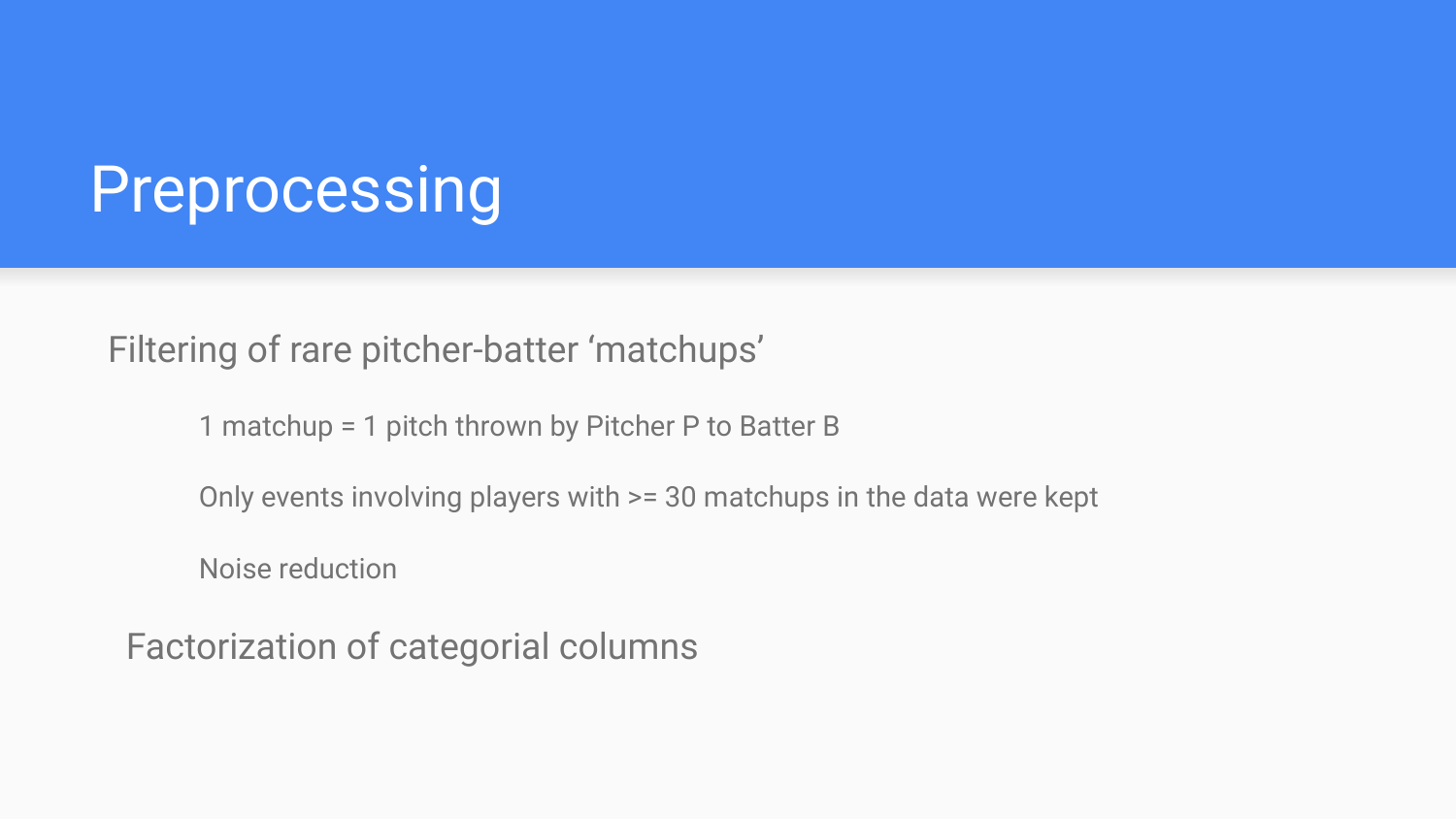

# Preprocessing
Filtering of rare pitcher-batter ‘matchups’
1 matchup = 1 pitch thrown by Pitcher P to Batter B
Only events involving players with >= 30 matchups in the data were kept
Noise reduction
Factorization of categorial columns